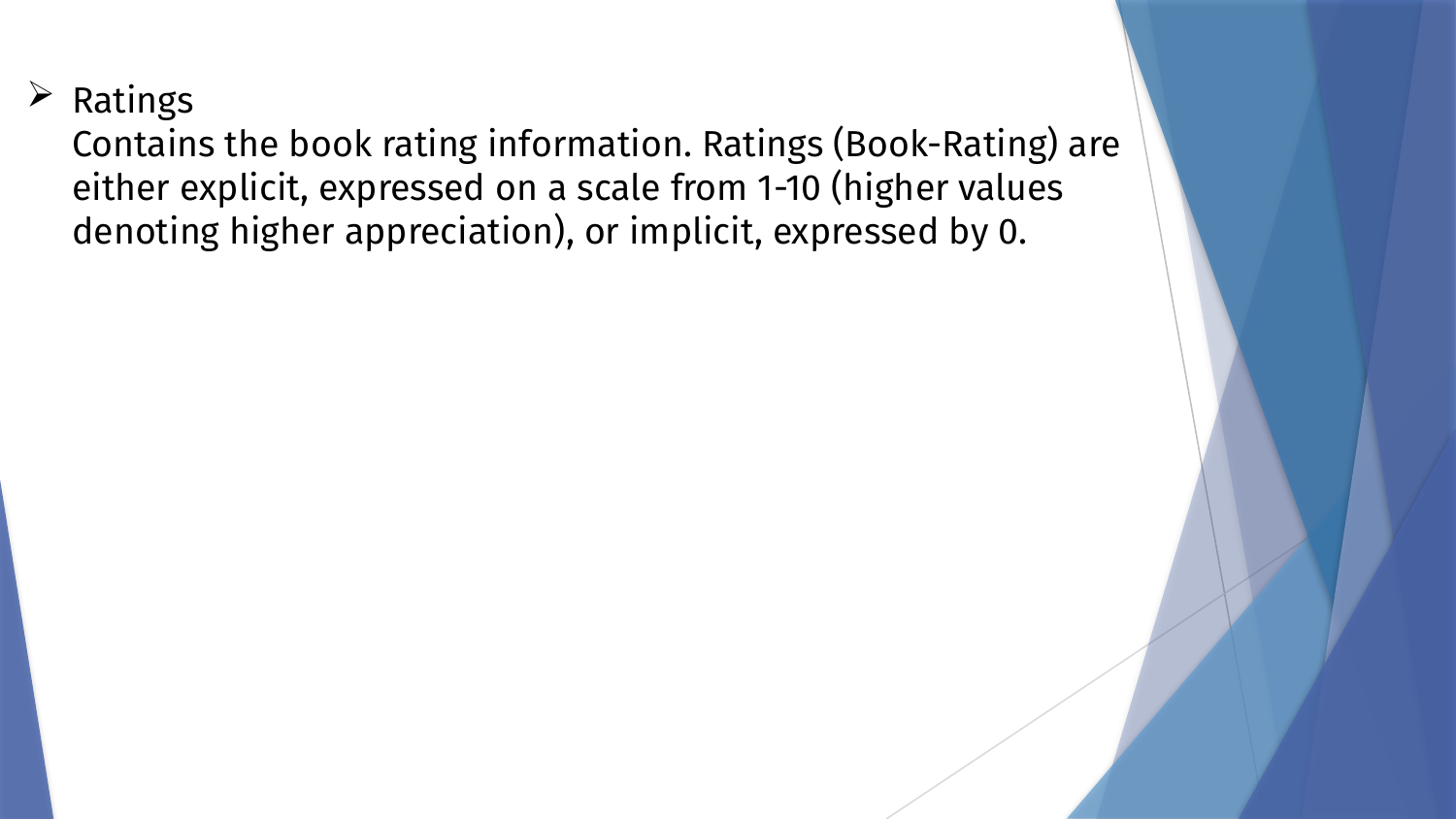

Ratings
Contains the book rating information. Ratings (Book-Rating) are either explicit, expressed on a scale from 1-10 (higher values denoting higher appreciation), or implicit, expressed by 0.